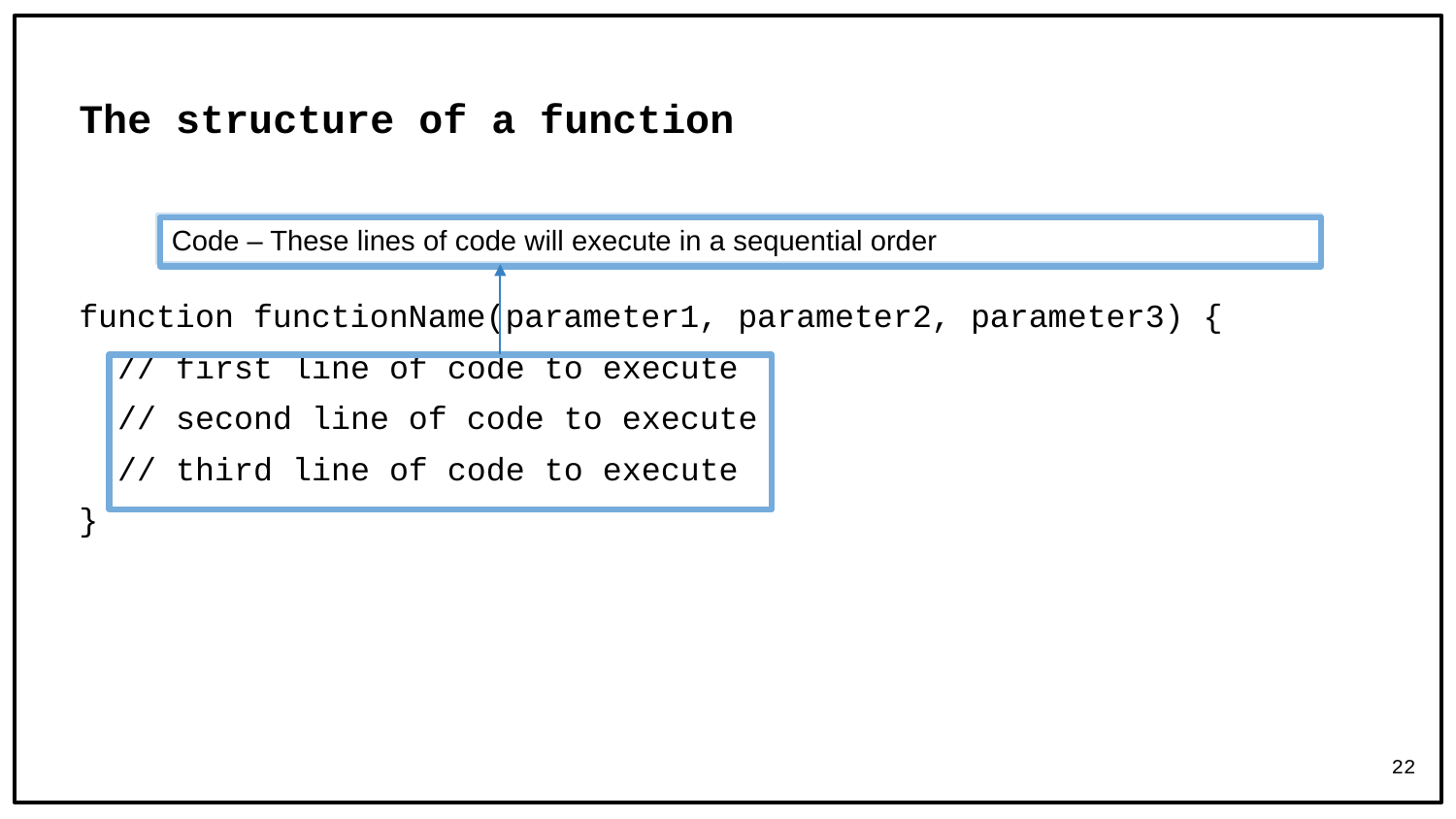

# The structure of a function

function functionName(parameter1, parameter2, parameter3) {
  // first line of code to execute
  // second line of code to execute
  // third line of code to execute
}
Code – These lines of code will execute in a sequential order

22